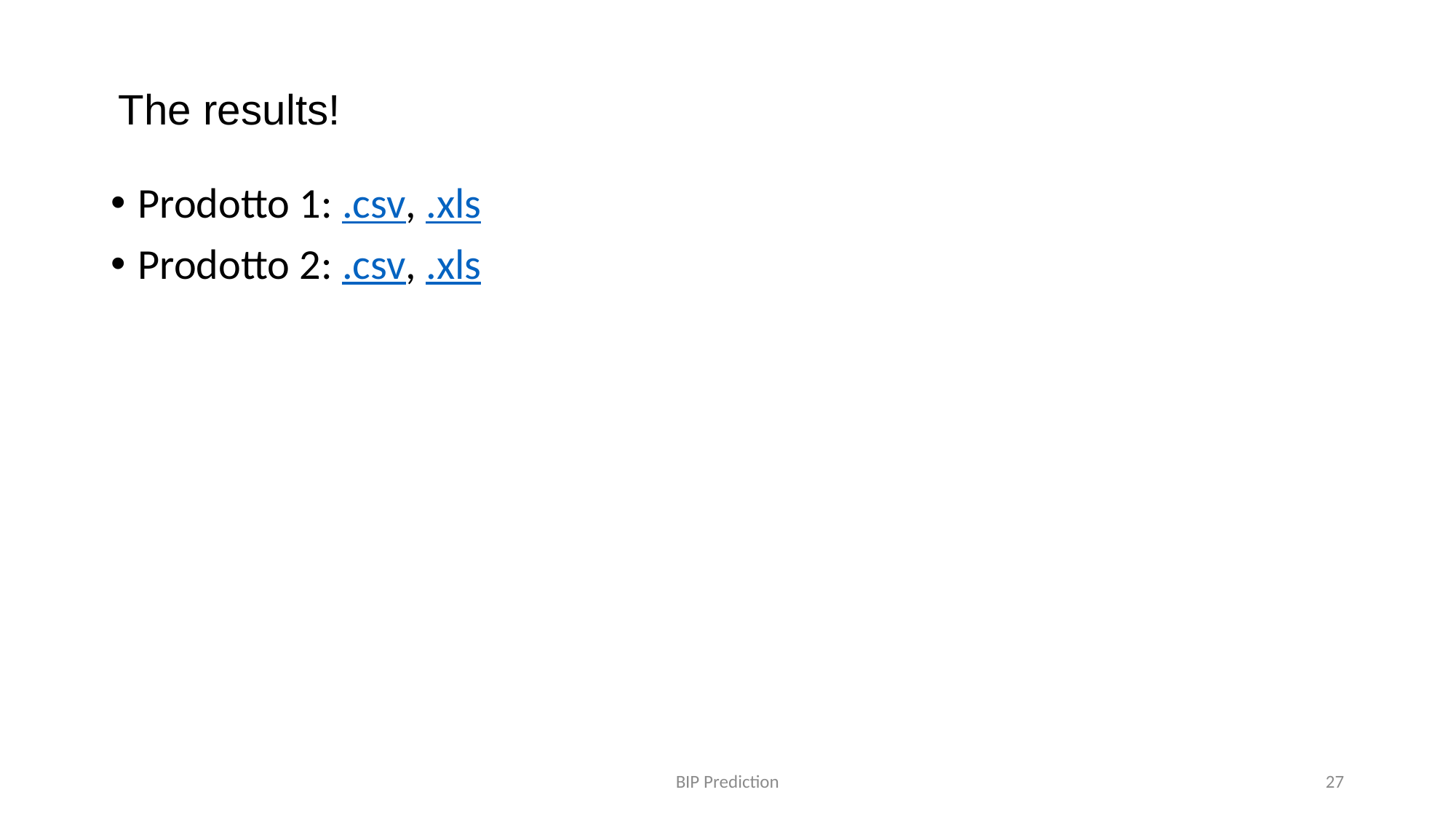

The results!
Prodotto 1: .csv, .xls
Prodotto 2: .csv, .xls
BIP Prediction
27